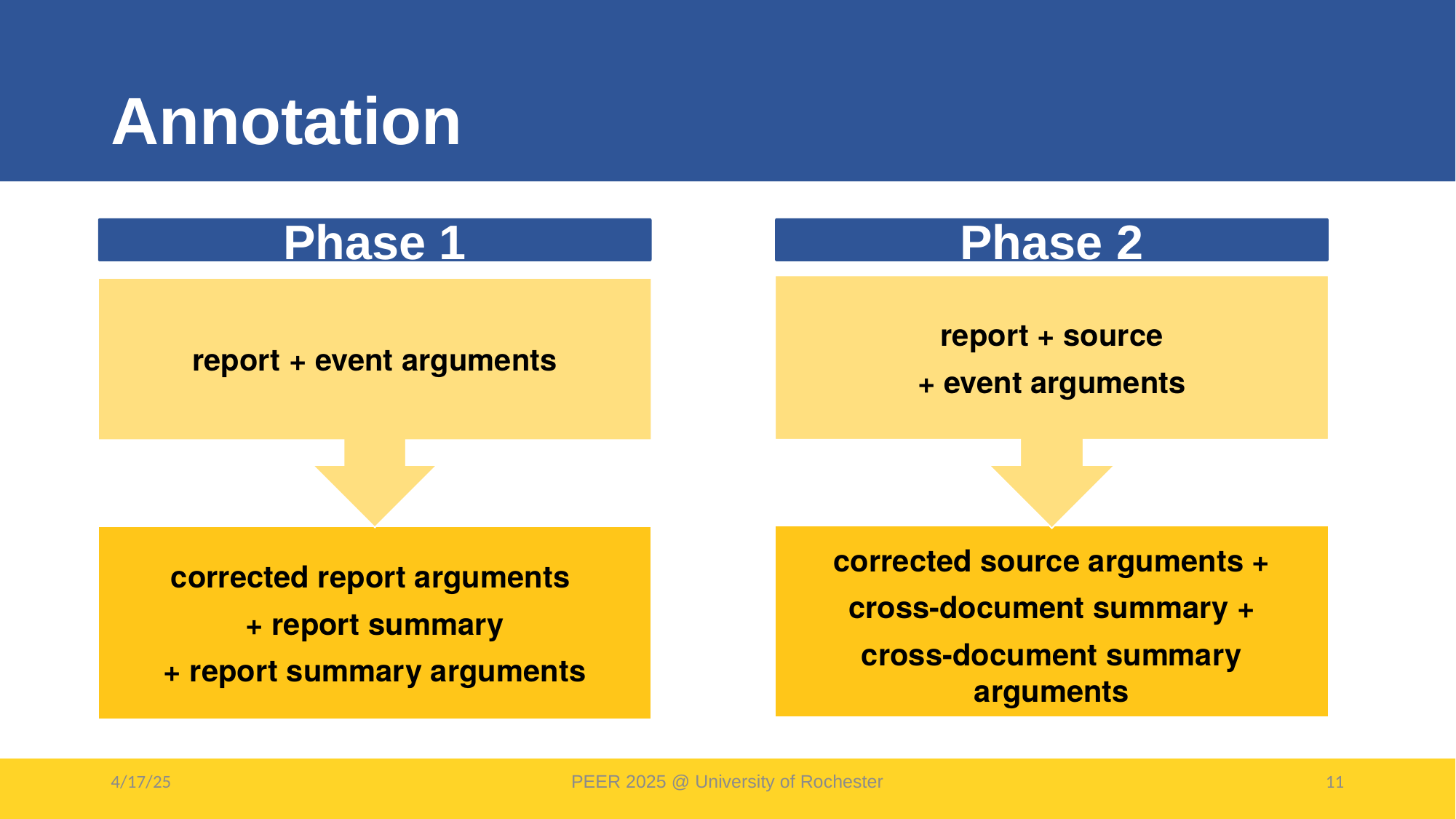

# Annotation
Phase 1
Phase 2

corrected source arguments +
cross-document summary +
cross-document summary arguments

report + source
+ event arguments
corrected report arguments
+ report summary
+ report summary arguments
report + event arguments
4/17/25
PEER 2025 @ University of Rochester
11